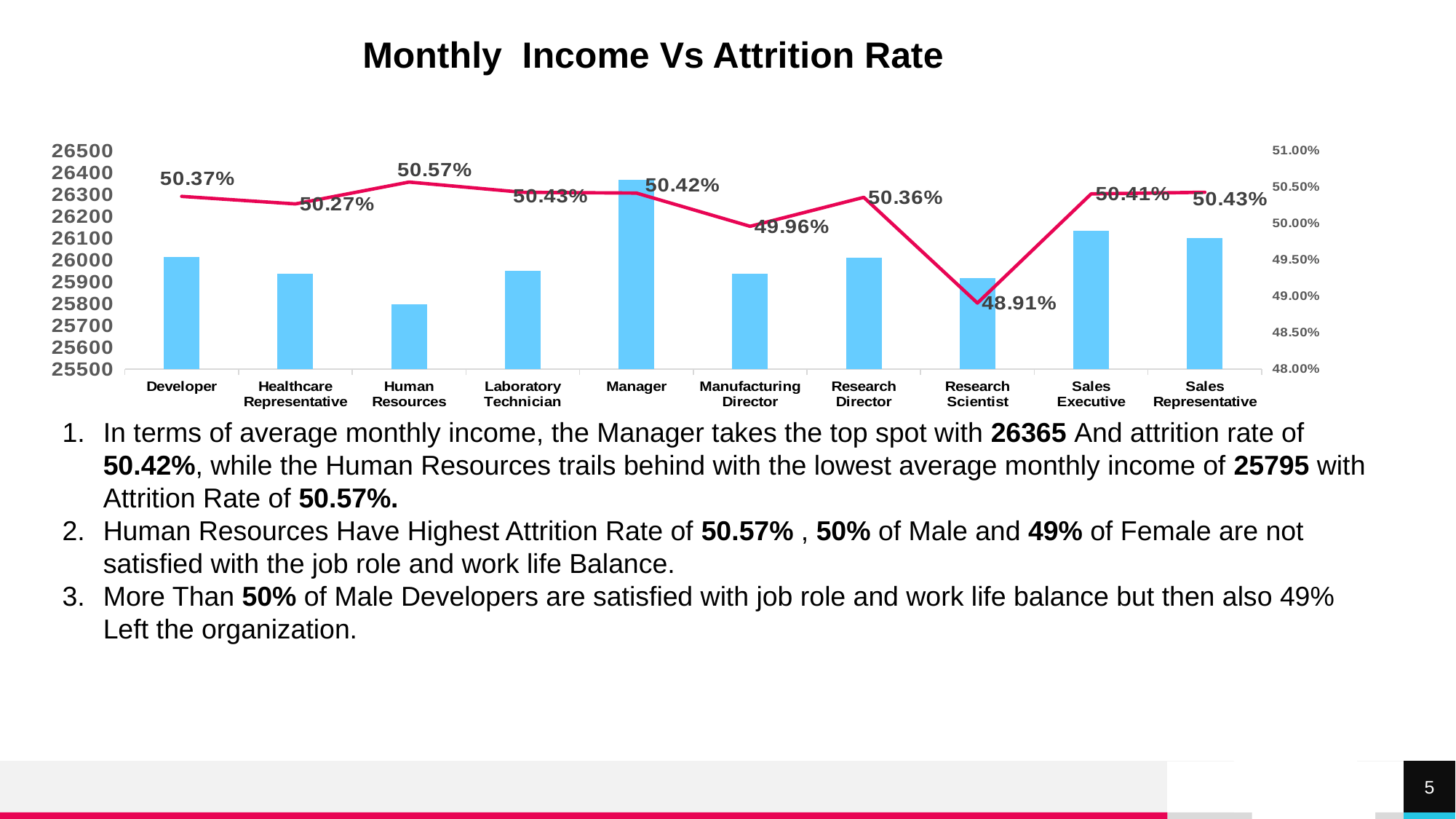

#
Monthly  Income Vs Attrition Rate

### Chart

| Category |  |  |
|---|---|---|
| Developer | 26012.21444332999 | 0.5037111334002006 |
| Healthcare Representative | 25937.295738354806 | 0.5026759167492567 |
| Human Resources | 25794.75953733766 | 0.5056818181818182 |
| Laboratory Technician | 25947.861563517916 | 0.5042752442996743 |
| Manager | 26365.295671167594 | 0.5041699761715648 |
| Manufacturing Director | 25937.42782468838 | 0.4995979091274628 |
| Research Director | 26008.088574840764 | 0.5035828025477707 |
| Research Scientist | 25916.69048566879 | 0.4890525477707006 |
| Sales Executive | 26131.826043934296 | 0.5040569958440531 |
| Sales Representative | 26098.713687985655 | 0.5042837218569436 |
In terms of average monthly income, the Manager takes the top spot with 26365 And attrition rate of 50.42%, while the Human Resources trails behind with the lowest average monthly income of 25795 with Attrition Rate of 50.57%.
Human Resources Have Highest Attrition Rate of 50.57% , 50% of Male and 49% of Female are not satisfied with the job role and work life Balance.
More Than 50% of Male Developers are satisfied with job role and work life balance but then also 49% Left the organization.

5